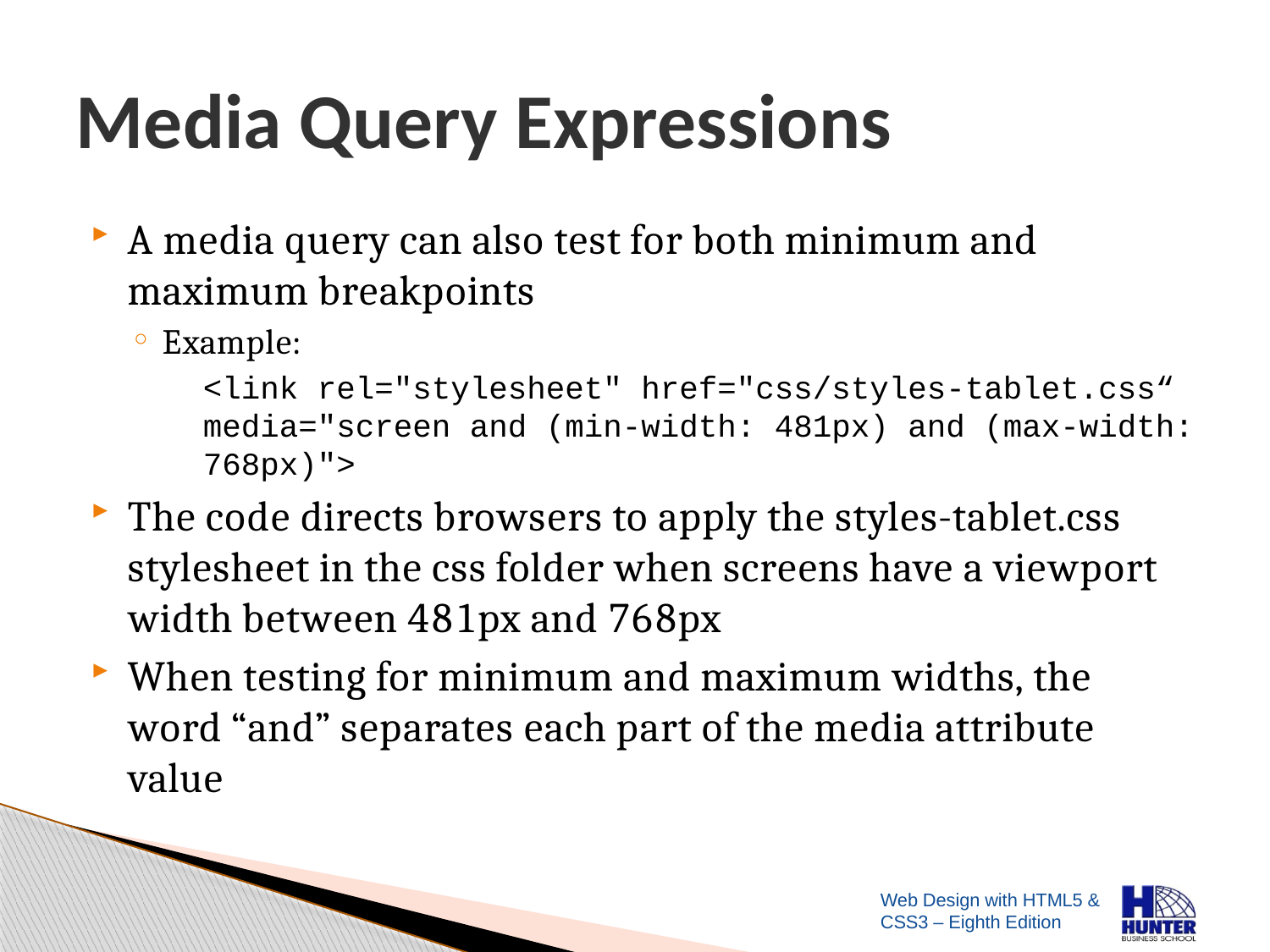

# Media Query Expressions
A media query can also test for both minimum and maximum breakpoints
Example:
<link rel="stylesheet" href="css/styles-tablet.css“ media="screen and (min-width: 481px) and (max-width: 768px)">
The code directs browsers to apply the styles-tablet.css stylesheet in the css folder when screens have a viewport width between 481px and 768px
When testing for minimum and maximum widths, the word “and” separates each part of the media attribute value